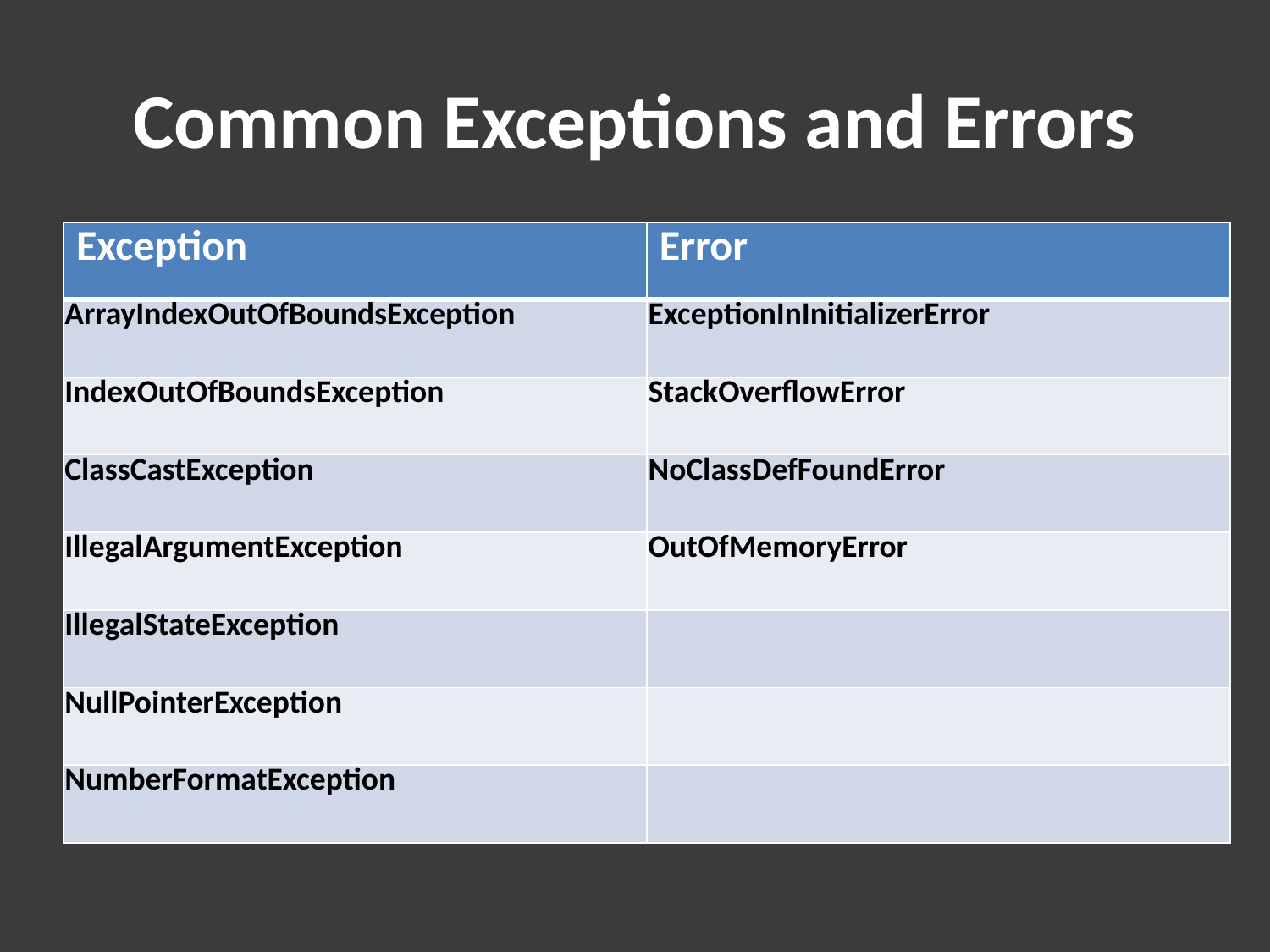

# Common Exceptions and Errors
| Exception | Error |
| --- | --- |
| ArrayIndexOutOfBoundsException | ExceptionInInitializerError |
| IndexOutOfBoundsException | StackOverflowError |
| ClassCastException | NoClassDefFoundError |
| IllegalArgumentException | OutOfMemoryError |
| IllegalStateException |  |
| NullPointerException |  |
| NumberFormatException |  |